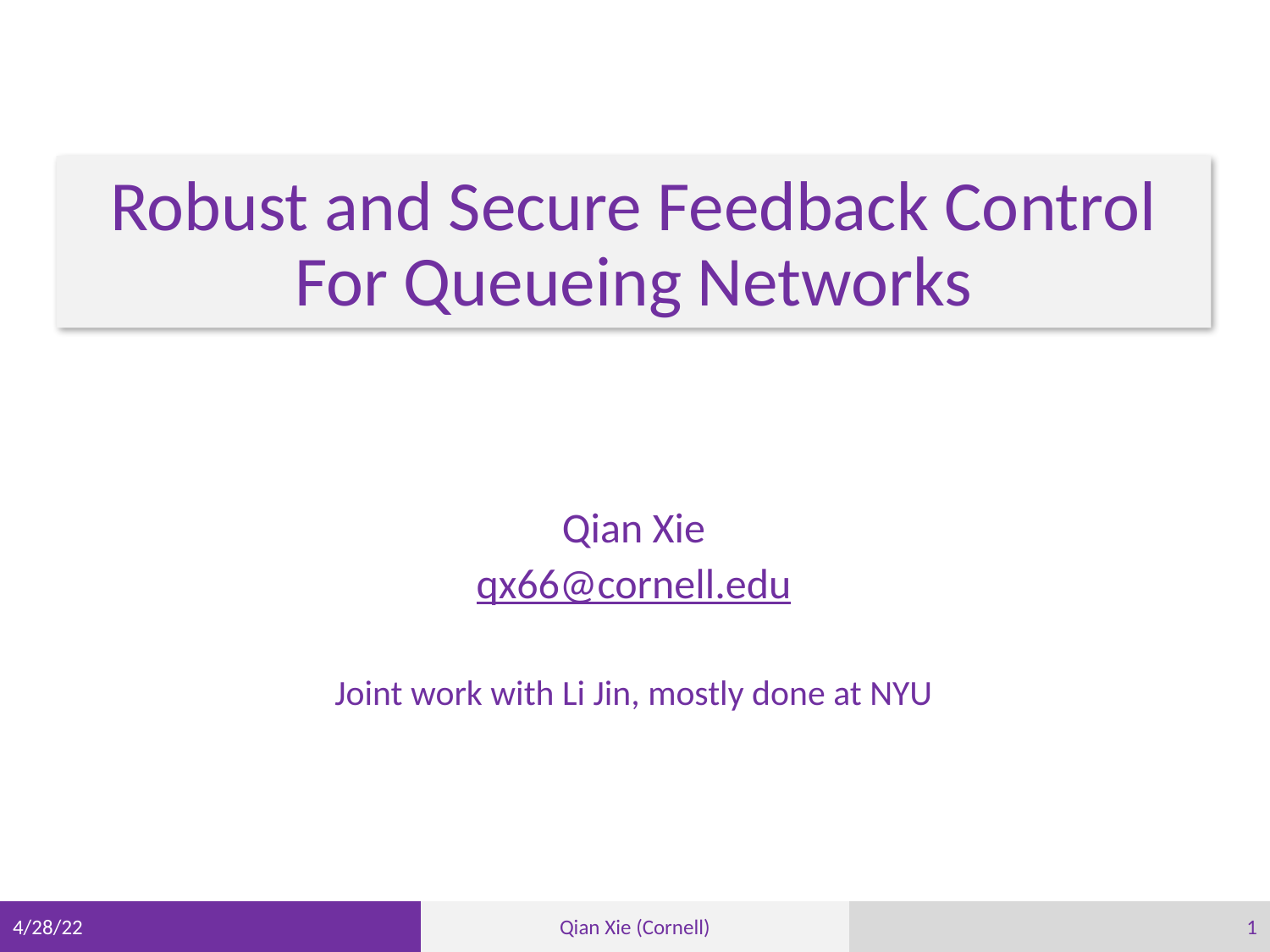

# Robust and Secure Feedback Control For Queueing Networks
Qian Xie
qx66@cornell.edu

Joint work with Li Jin, mostly done at NYU

Qian Xie (Cornell)
1
4/28/22